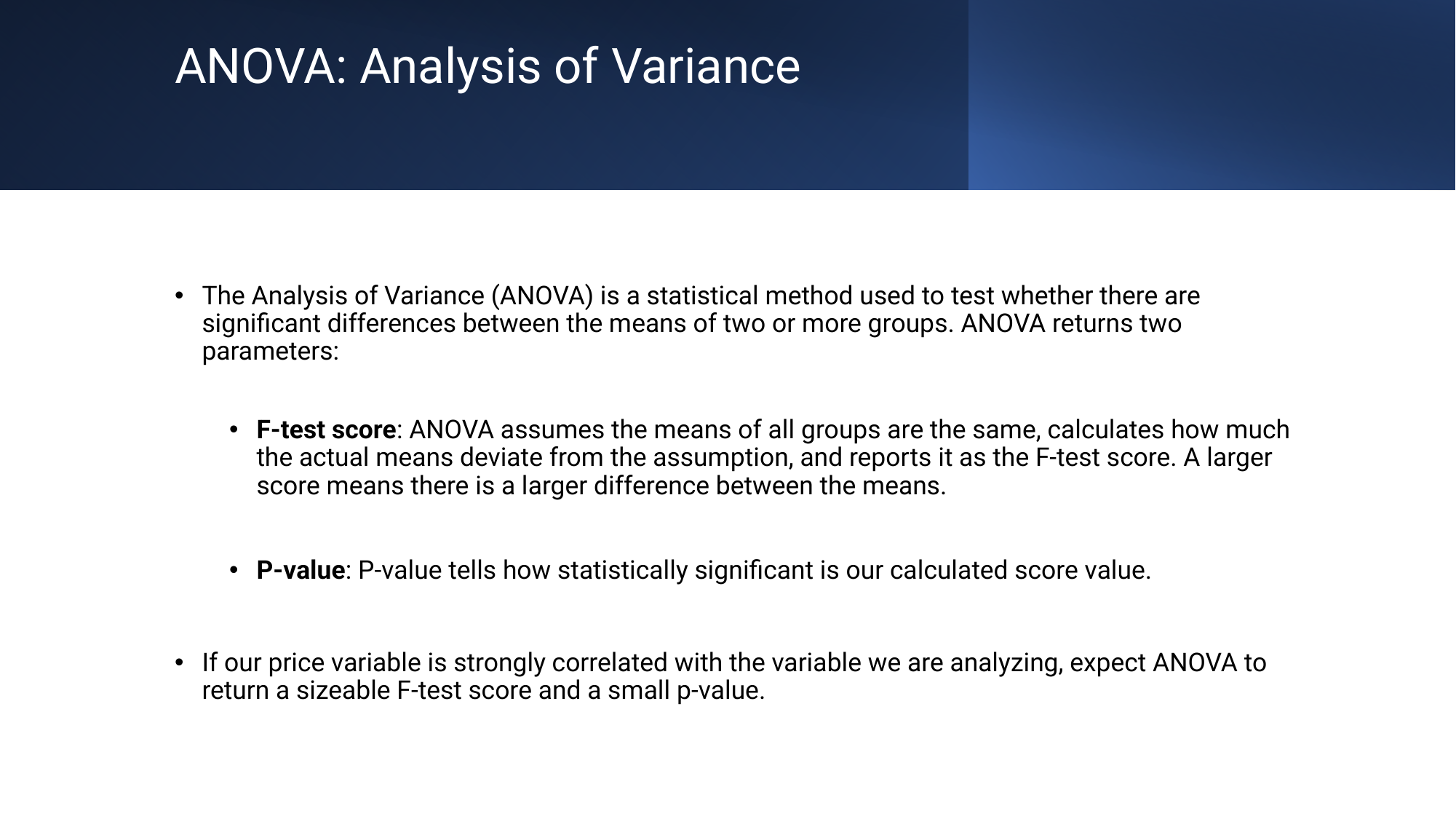

# ANOVA: Analysis of Variance
The Analysis of Variance (ANOVA) is a statistical method used to test whether there are significant differences between the means of two or more groups. ANOVA returns two parameters:

F-test score: ANOVA assumes the means of all groups are the same, calculates how much the actual means deviate from the assumption, and reports it as the F-test score. A larger score means there is a larger difference between the means.

P-value: P-value tells how statistically significant is our calculated score value.

If our price variable is strongly correlated with the variable we are analyzing, expect ANOVA to return a sizeable F-test score and a small p-value.